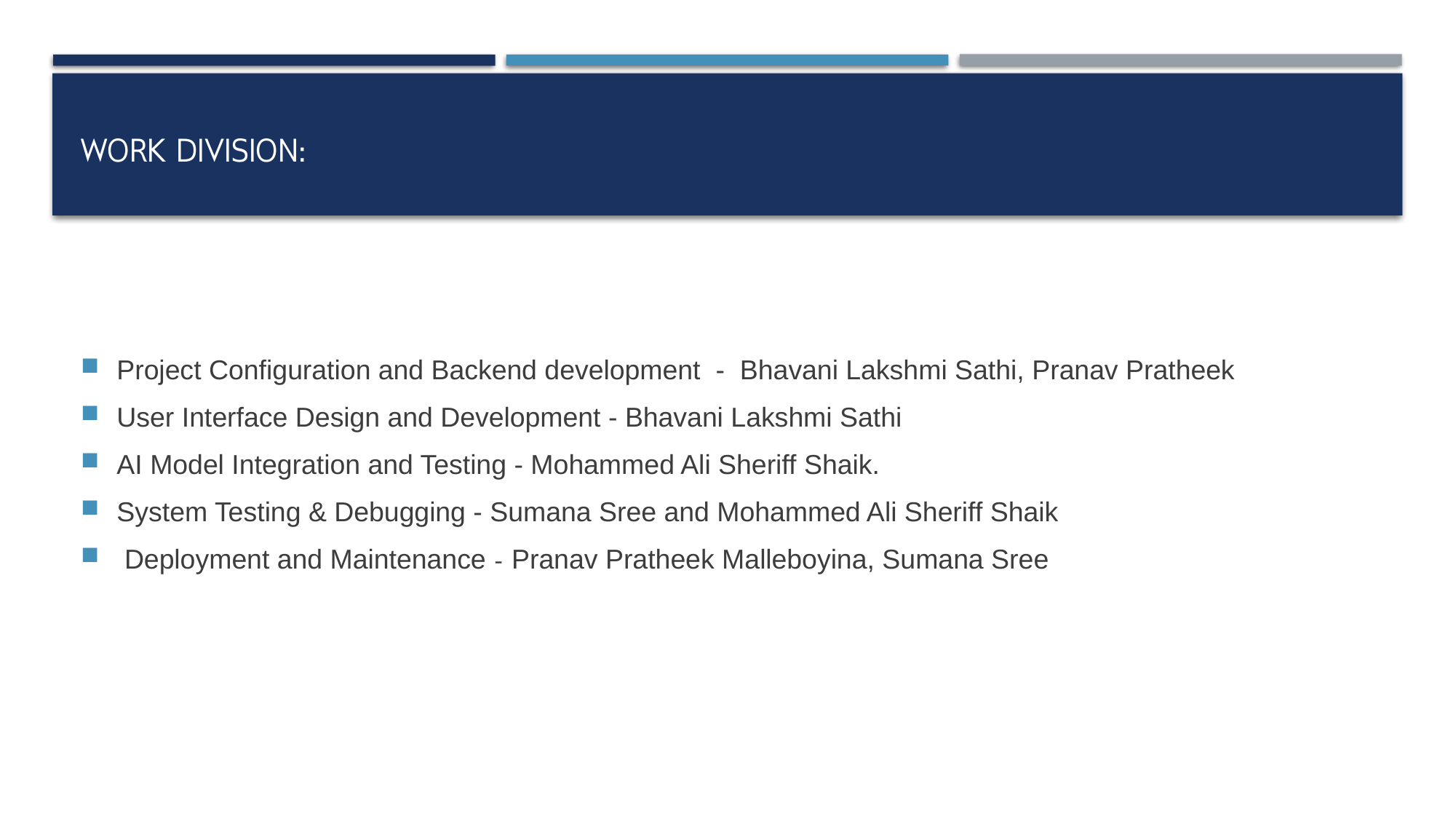

# Work division:
Project Configuration and Backend development  -  Bhavani Lakshmi Sathi, Pranav Pratheek
User Interface Design and Development - Bhavani Lakshmi Sathi
AI Model Integration and Testing - Mohammed Ali Sheriff Shaik.
System Testing & Debugging - Sumana Sree and Mohammed Ali Sheriff Shaik
 Deployment and Maintenance - Pranav Pratheek Malleboyina, Sumana Sree